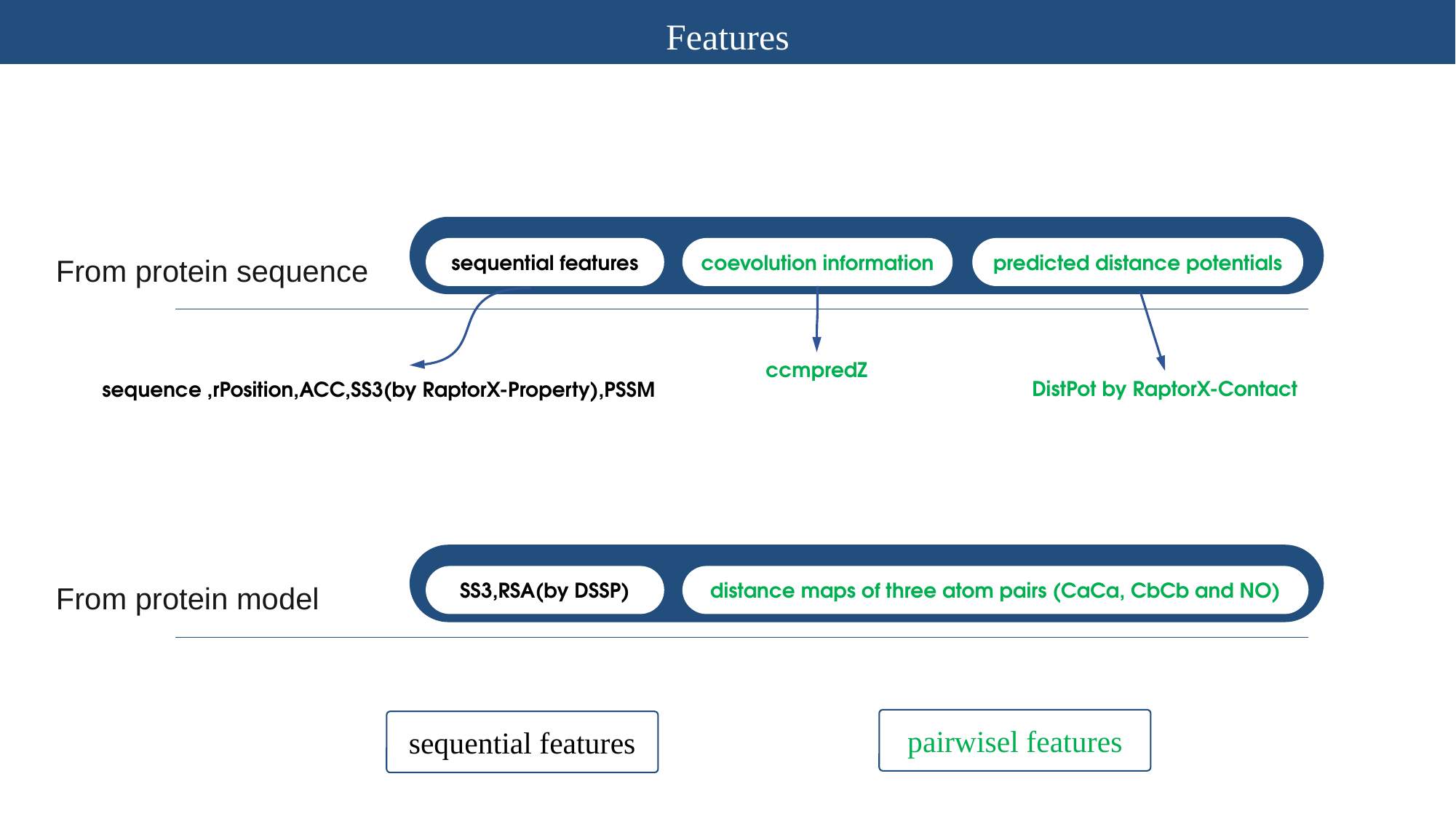

Features

predicted distance potentials
sequential features
coevolution information
From protein sequence

ccmpredZ
DistPot by RaptorX-Contact
sequence ,rPosition,ACC,SS3(by RaptorX-Property),PSSM

SS3,RSA(by DSSP)
distance maps of three atom pairs (CaCa, CbCb and NO)
From protein model

pairwisel features
sequential features